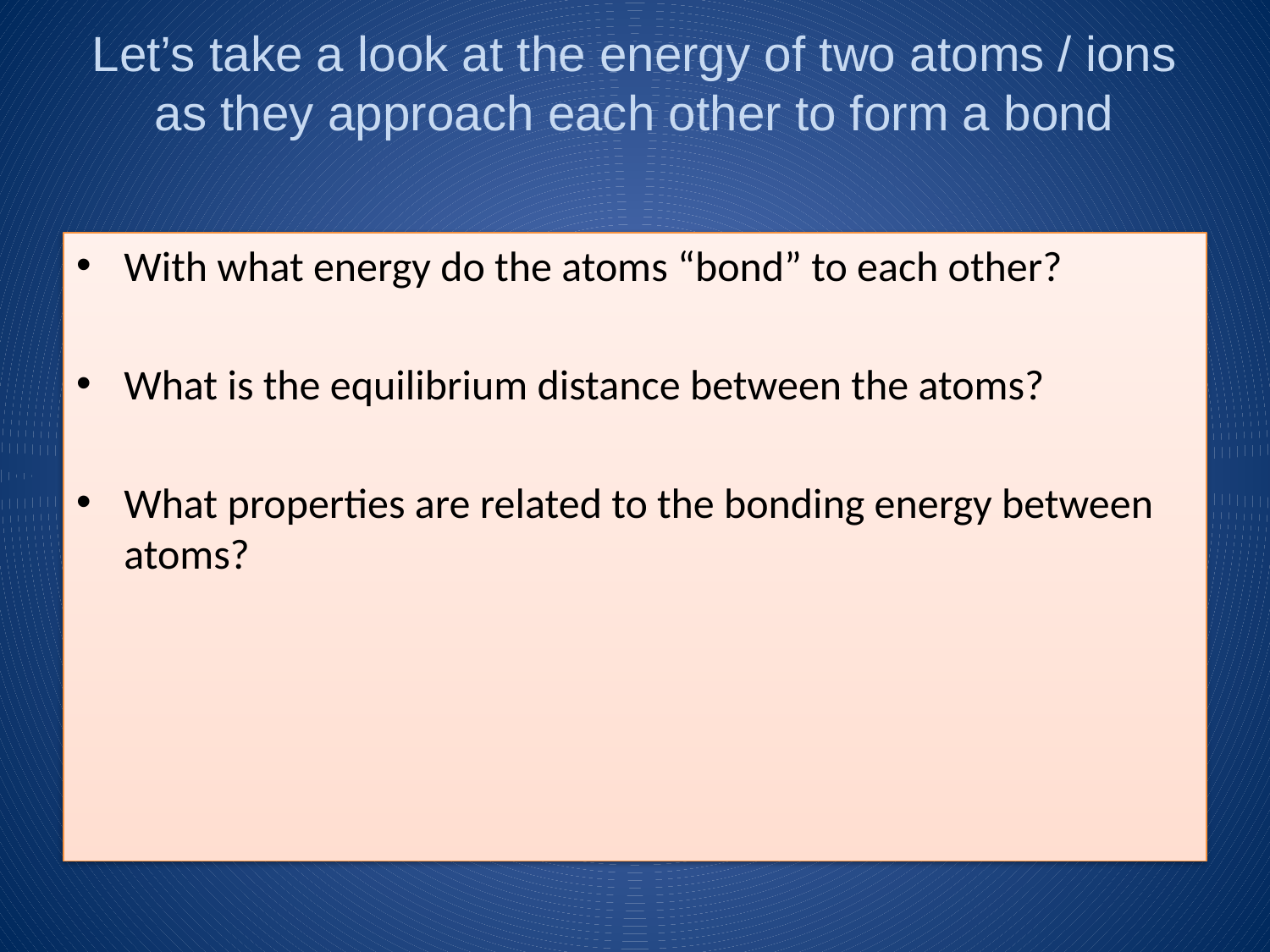

# Let’s take a look at the energy of two atoms / ions as they approach each other to form a bond
With what energy do the atoms “bond” to each other?

What is the equilibrium distance between the atoms?

What properties are related to the bonding energy between atoms?